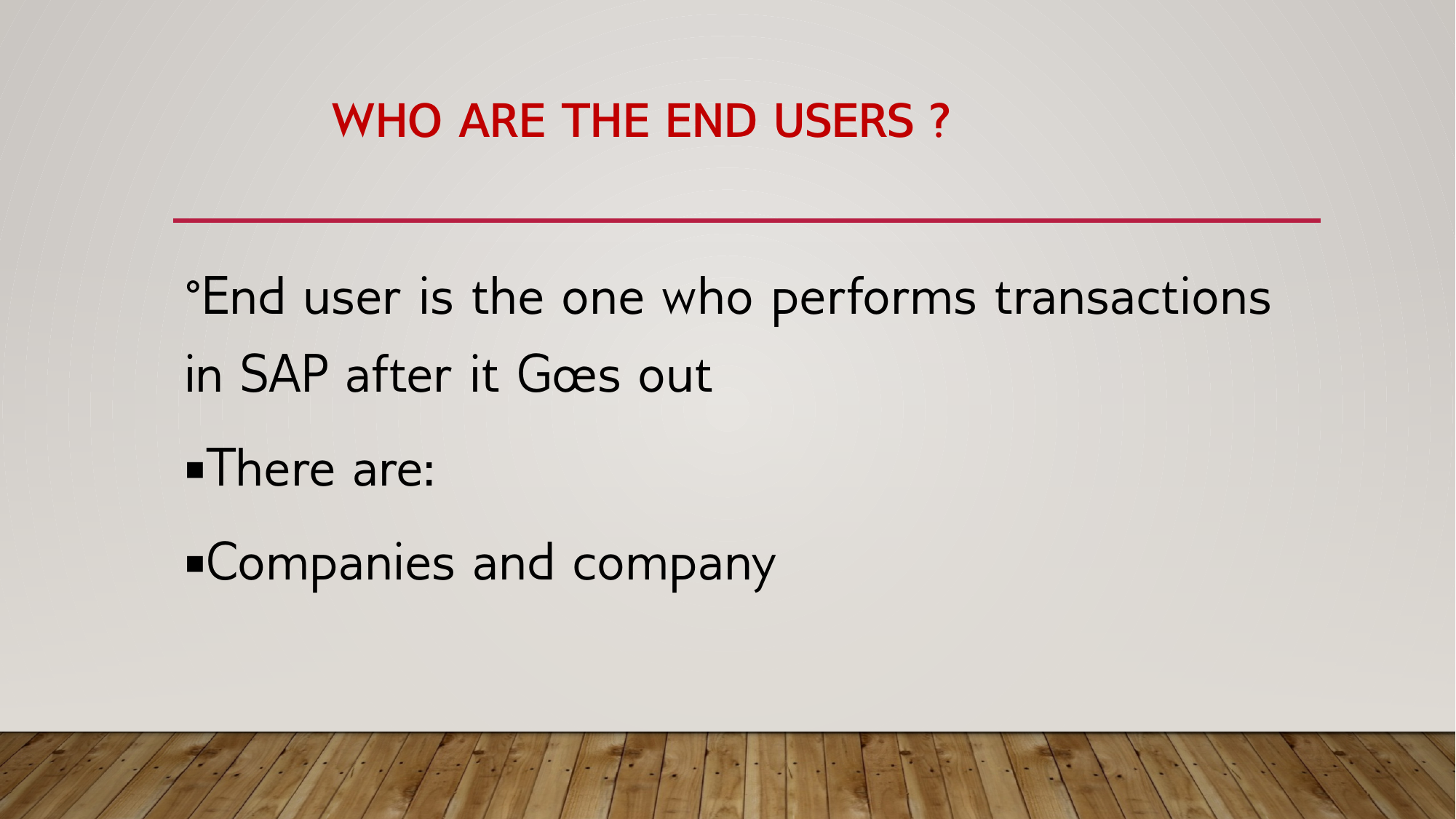

# Who ARE THE END USERS ?
°End user is the one who performs transactions in SAP after it Goes out
▪︎There are:
▪︎Companies and company